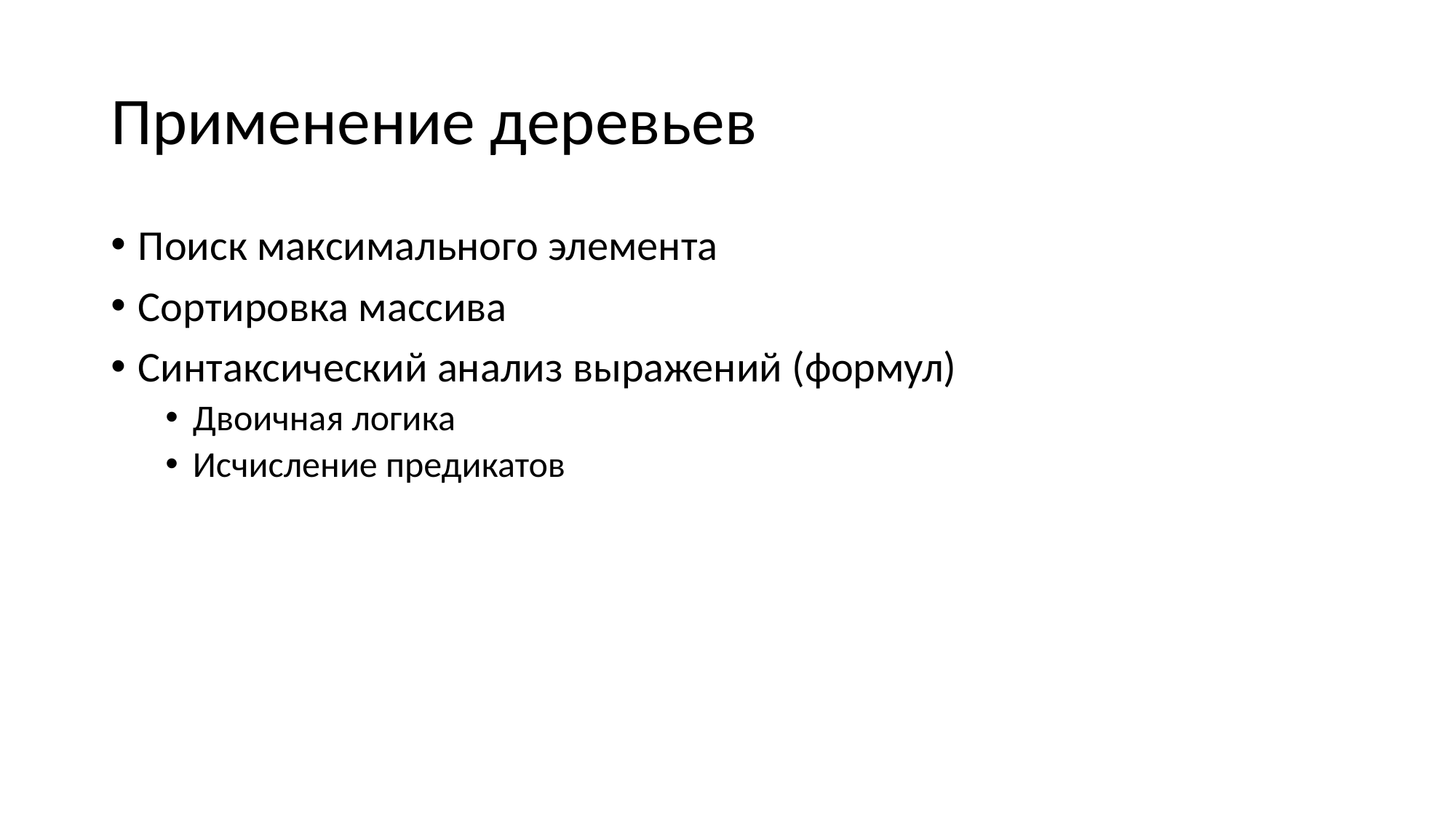

# Применение деревьев
Поиск максимального элемента
Сортировка массива
Синтаксический анализ выражений (формул)
Двоичная логика
Исчисление предикатов